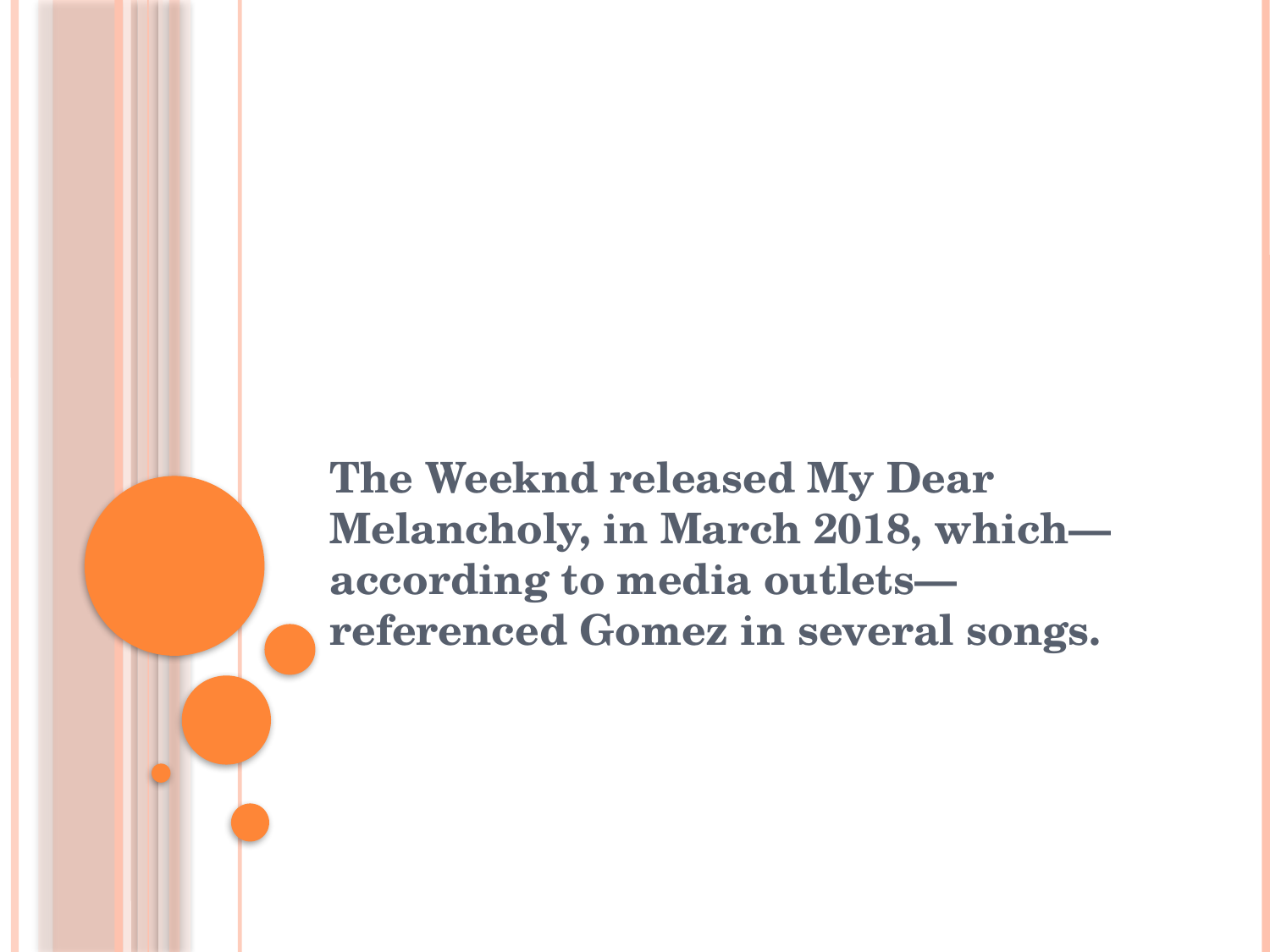

#
The Weeknd released My Dear Melancholy, in March 2018, which—according to media outlets—referenced Gomez in several songs.